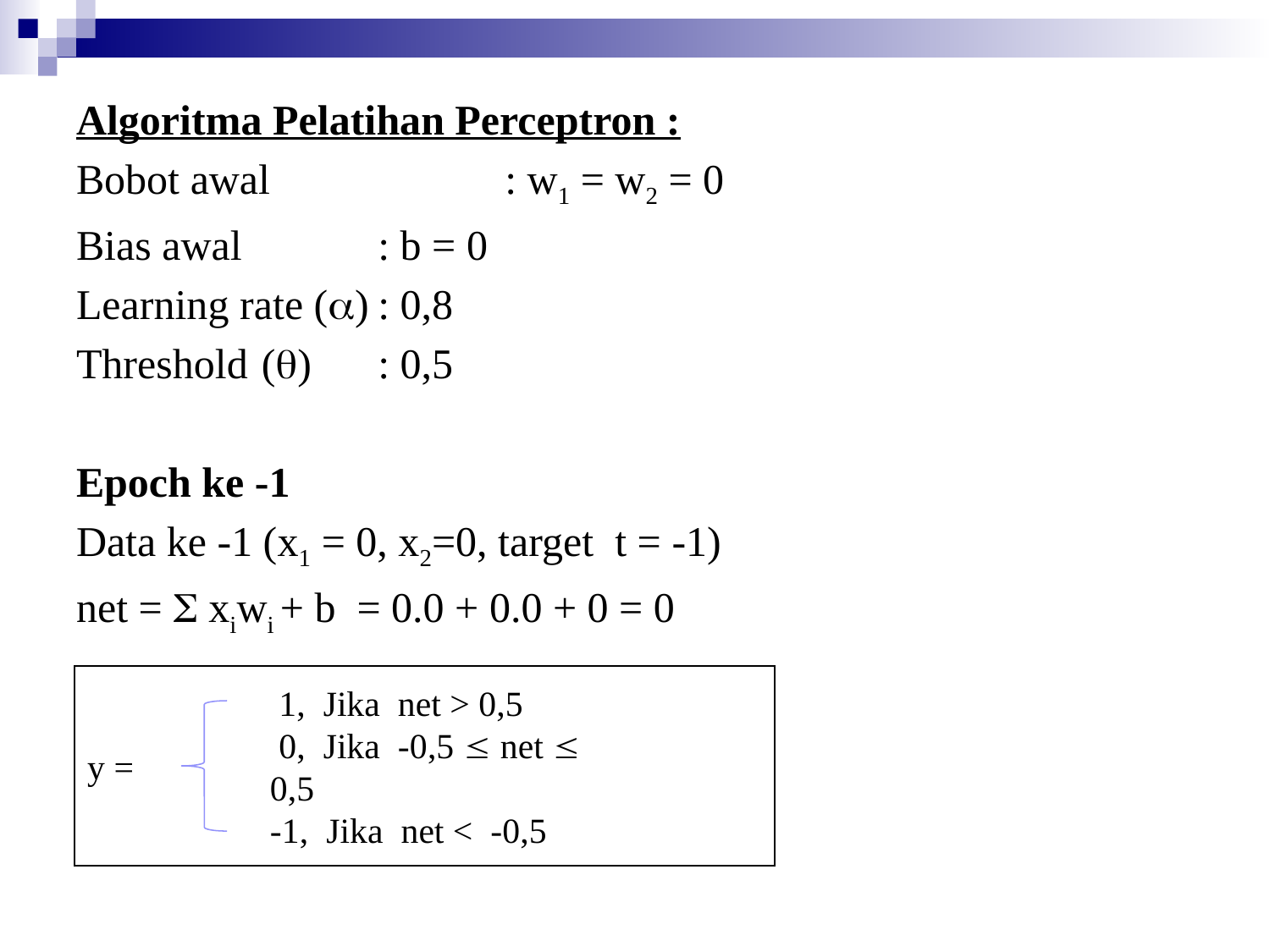

Algoritma Pelatihan Perceptron :
Bobot awal 		: w1 = w2 = 0
Bias awal		: b = 0
Learning rate (α)	: 0,8
Threshold	 (θ)	: 0,5

Epoch ke -1
Data ke -1 (x1 = 0, x2=0, target  t = -1)
net = Σ xiwi + b  = 0.0 + 0.0 + 0 = 0

y =

 1,  Jika  net > 0,5
 0,  Jika  -0,5 ≤ net ≤ 0,5
-1,  Jika  net <  -0,5